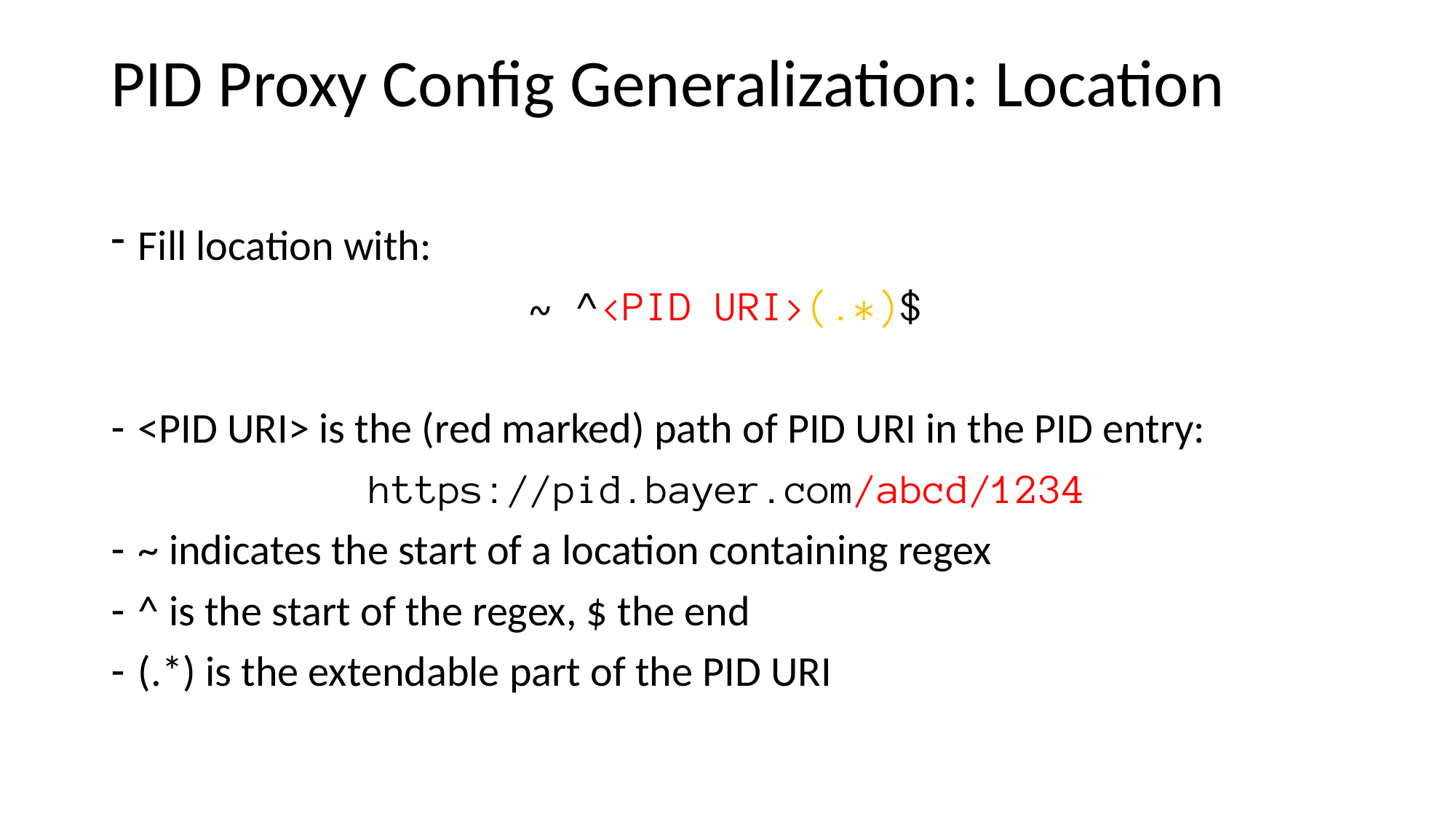

# PID Proxy Config Generalization: Location
Fill location with:
~ ^<PID URI>(.*)$

<PID URI> is the (red marked) path of PID URI in the PID entry:
https://pid.bayer.com/abcd/1234
~ indicates the start of a location containing regex
^ is the start of the regex, $ the end
(.*) is the extendable part of the PID URI